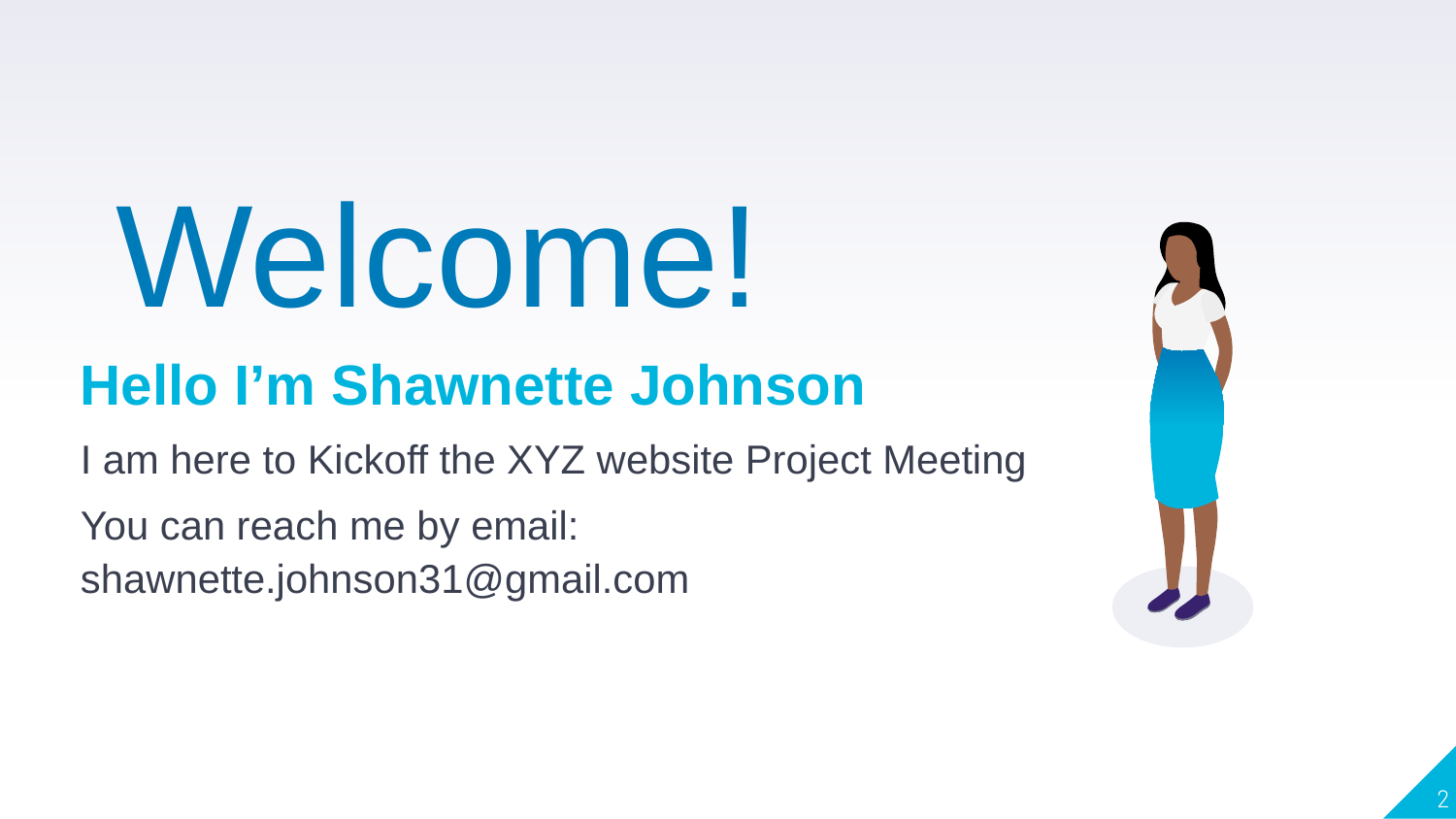

Welcome!

Hello I’m Shawnette Johnson
I am here to Kickoff the XYZ website Project Meeting
You can reach me by email:  shawnette.johnson31@gmail.com
2